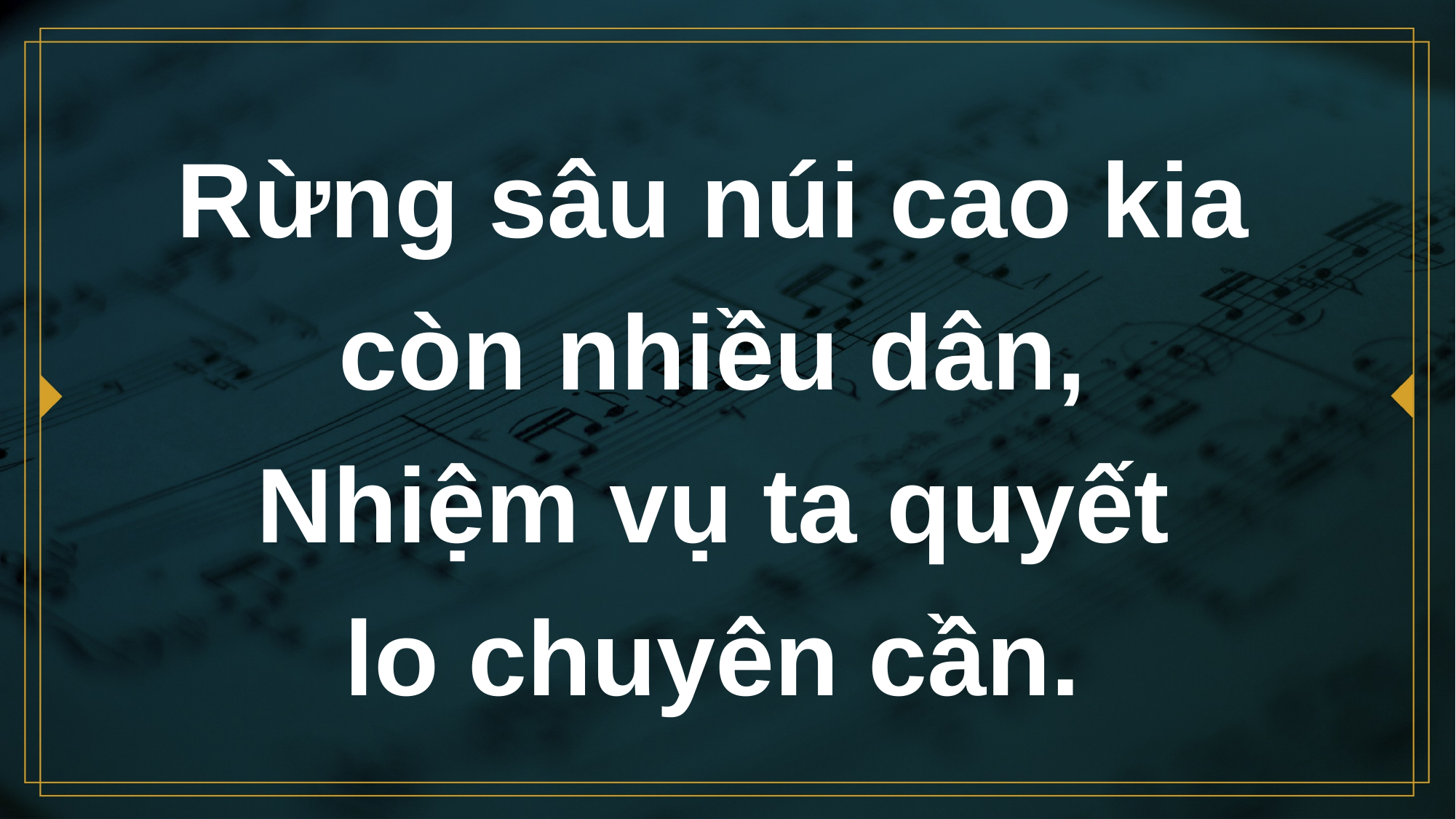

# Rừng sâu núi cao kia còn nhiều dân, Nhiệm vụ ta quyết lo chuyên cần.